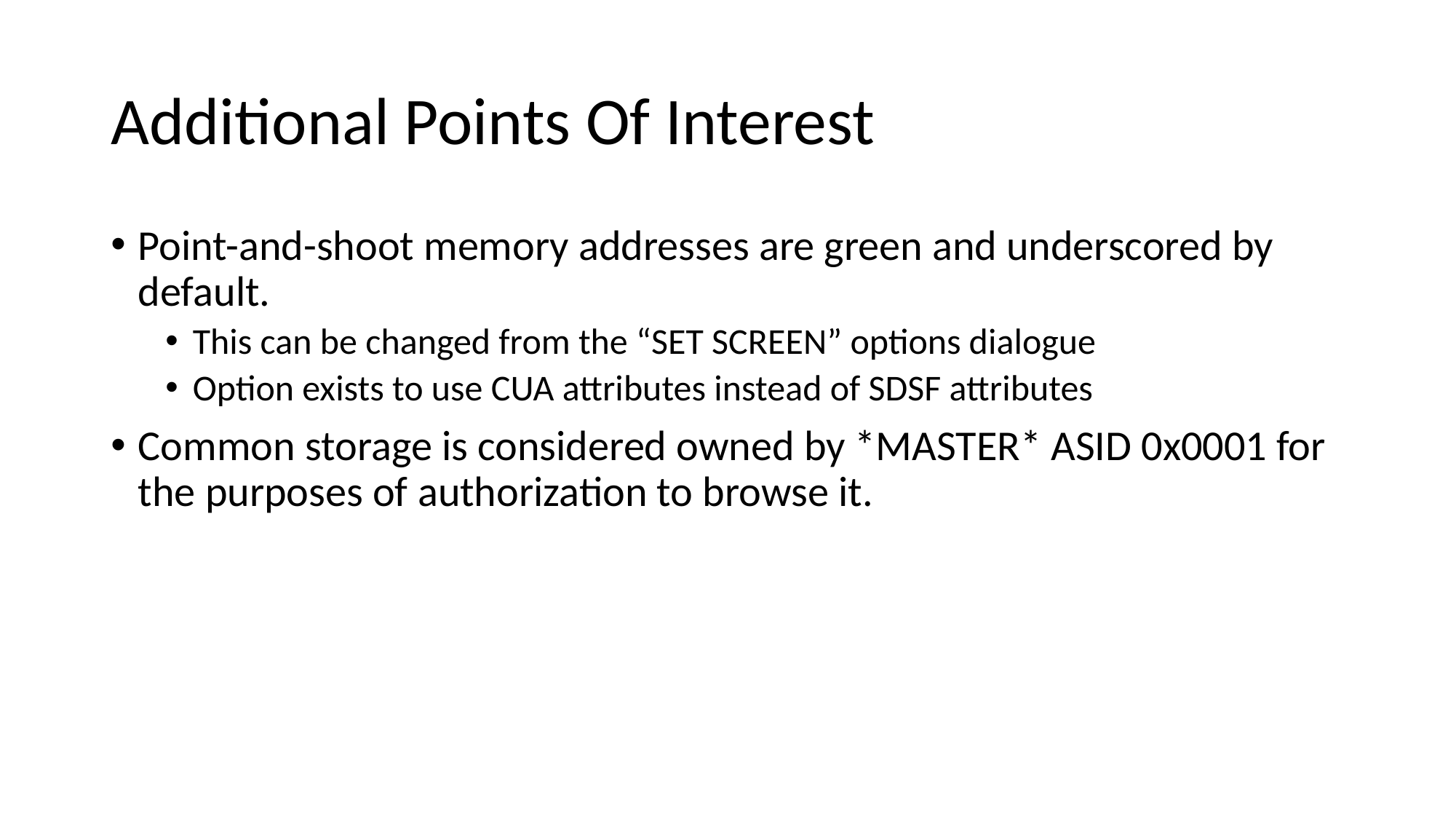

# Additional Points Of Interest
Point-and-shoot memory addresses are green and underscored by default.
This can be changed from the “SET SCREEN” options dialogue
Option exists to use CUA attributes instead of SDSF attributes
Common storage is considered owned by *MASTER* ASID 0x0001 for the purposes of authorization to browse it.